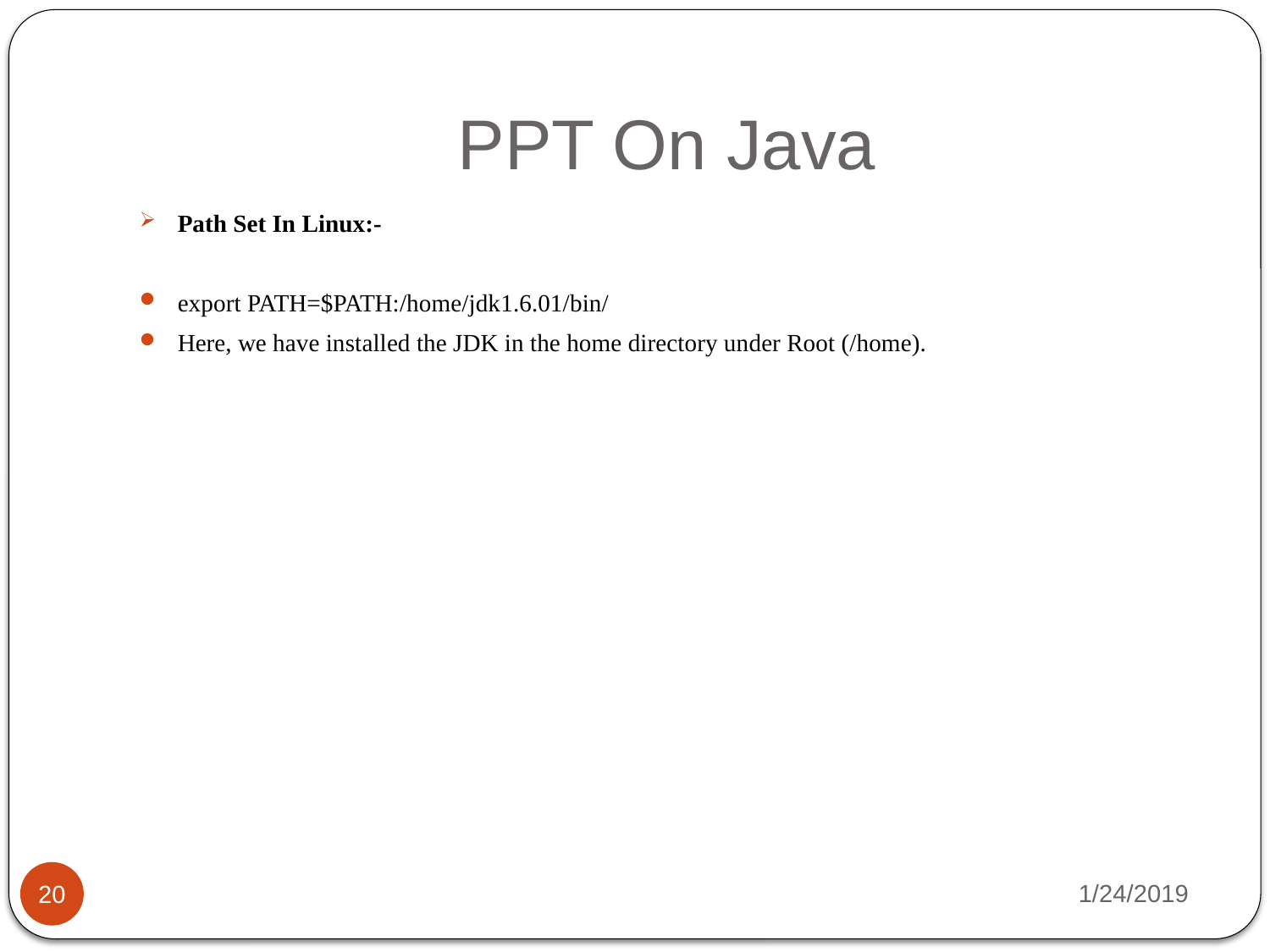

# PPT On Java
Path Set In Linux:-

export PATH=$PATH:/home/jdk1.6.01/bin/
Here, we have installed the JDK in the home directory under Root (/home).

1/24/2019
20